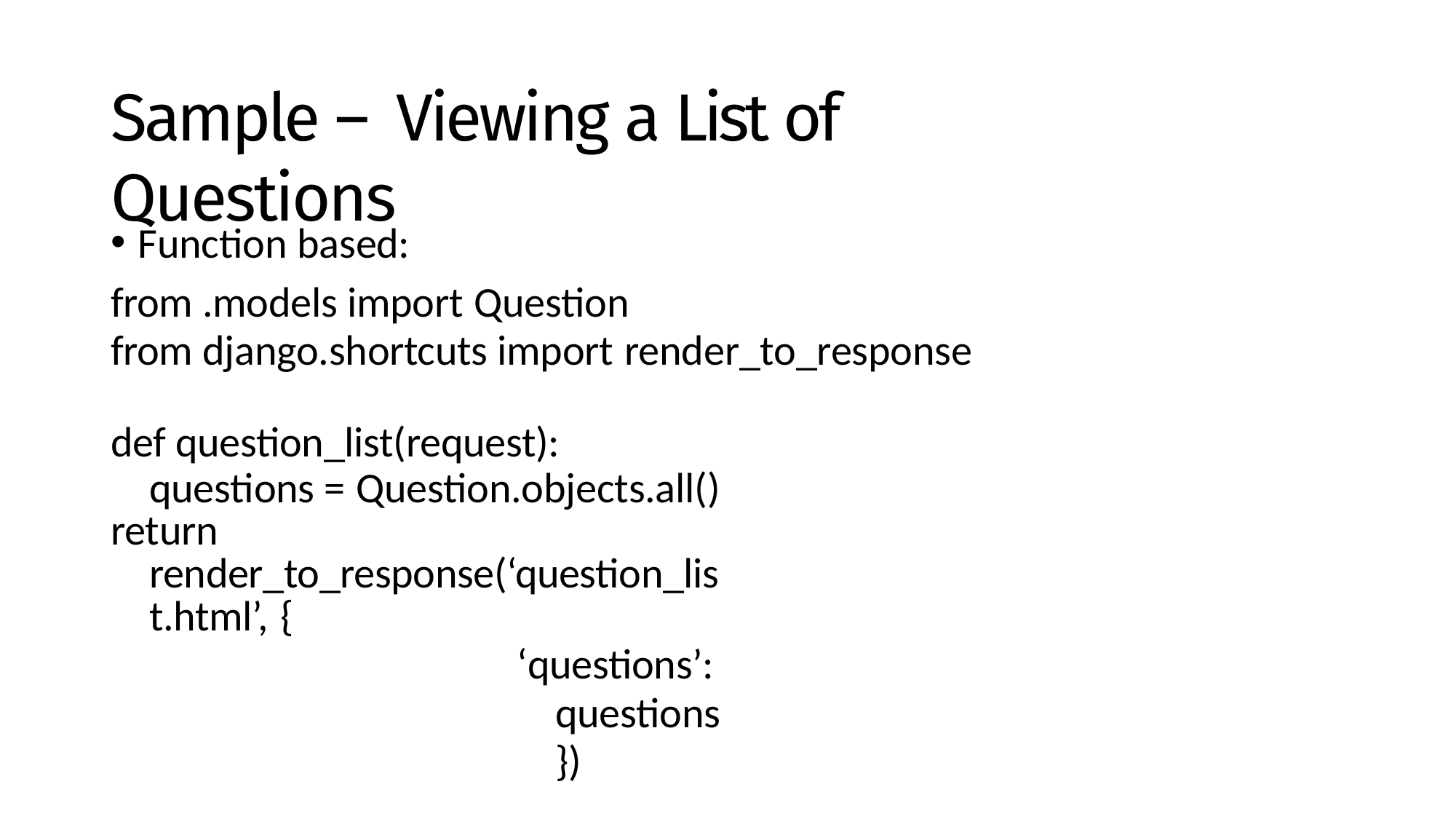

# Sample – Viewing a List of Questions
Function based:
from .models import Question
from django.shortcuts import render_to_response

def question_list(request):  questions = Question.objects.all()
return render_to_response(‘question_list.html’, {
‘questions’:questions})